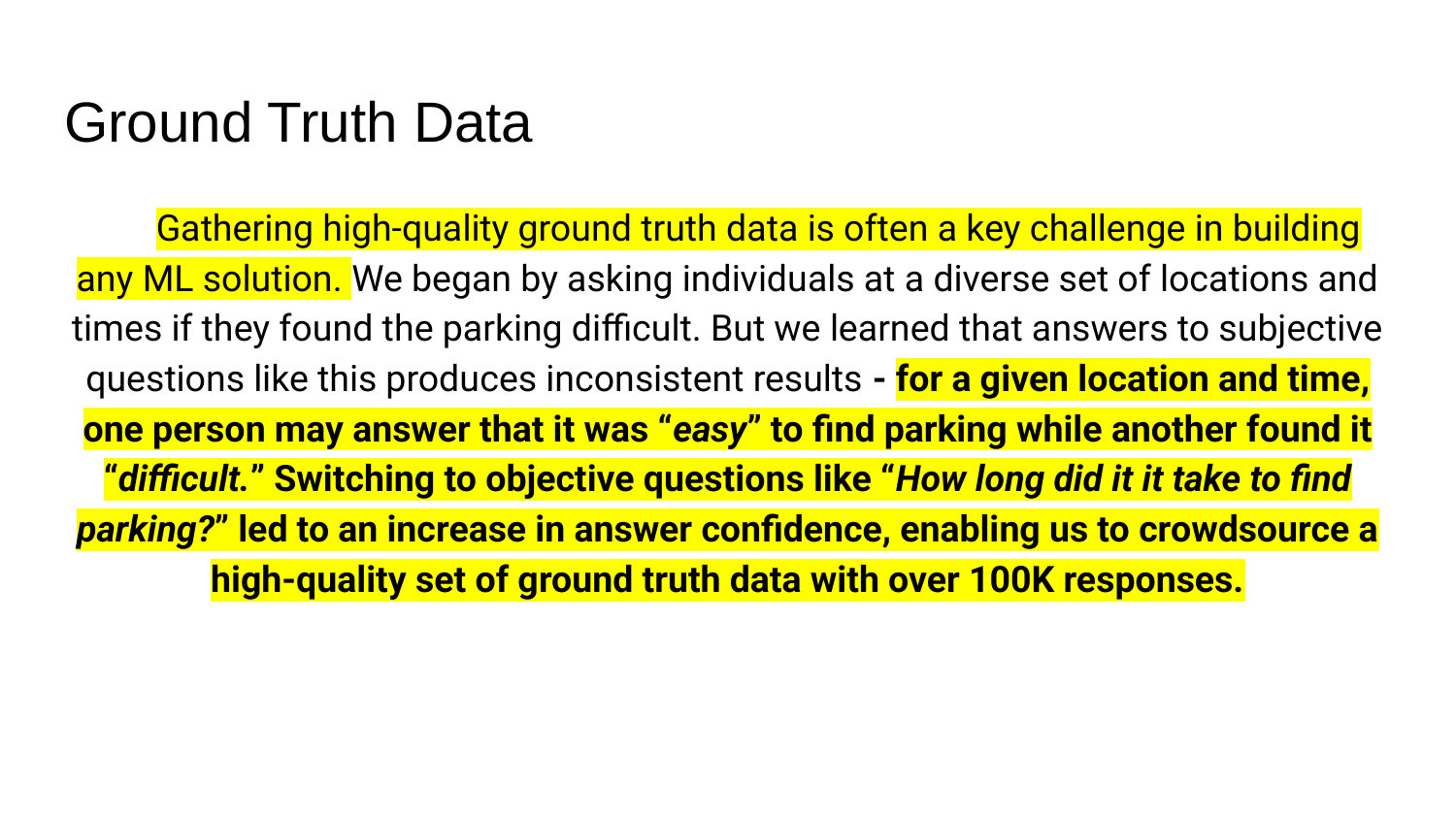

# Ground Truth Data
Gathering high-quality ground truth data is often a key challenge in building any ML solution. We began by asking individuals at a diverse set of locations and times if they found the parking difficult. But we learned that answers to subjective questions like this produces inconsistent results - for a given location and time, one person may answer that it was “easy” to find parking while another found it “difficult.” Switching to objective questions like “How long did it it take to find parking?” led to an increase in answer confidence, enabling us to crowdsource a high-quality set of ground truth data with over 100K responses.